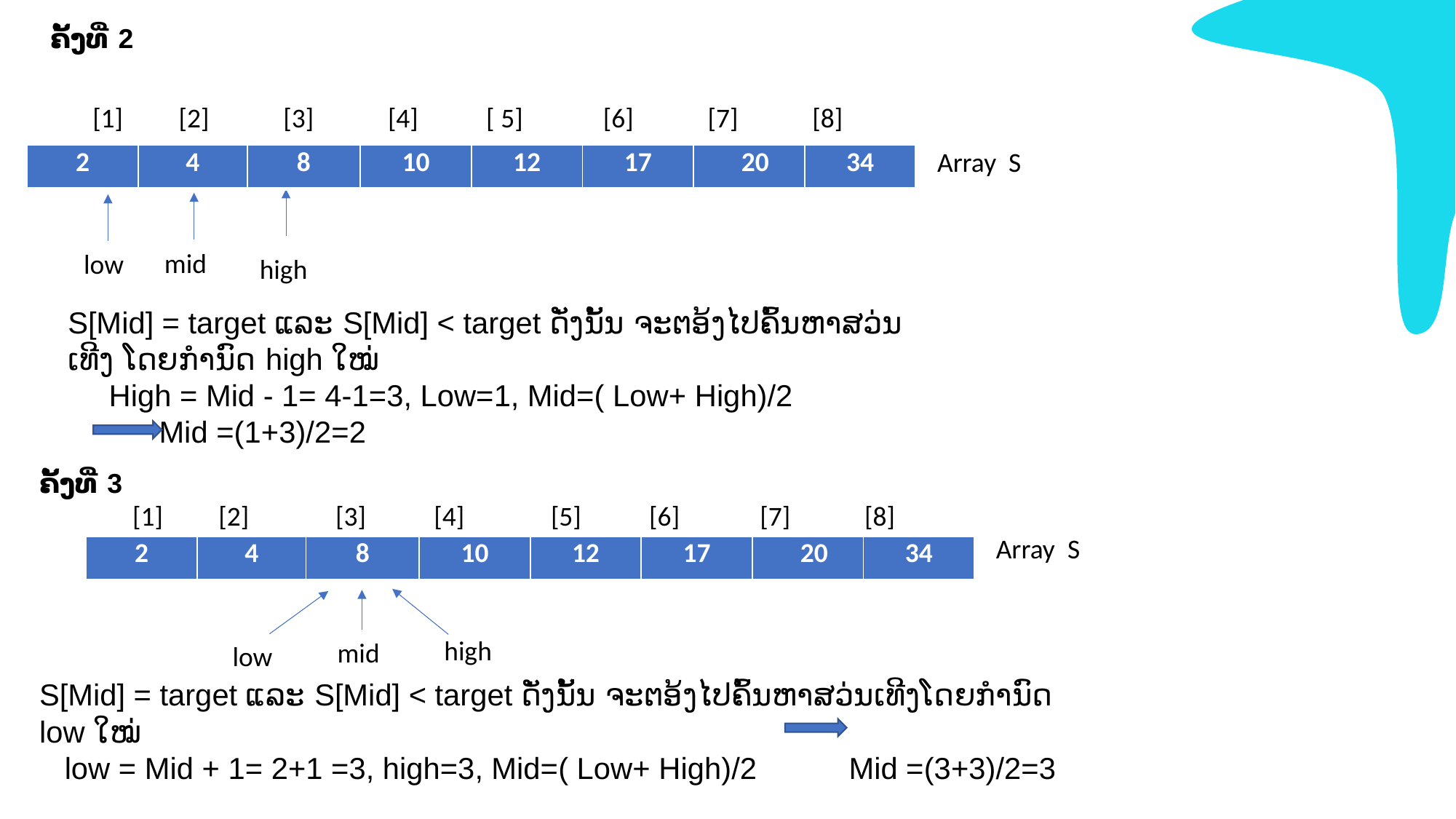

+
ຄັ້ງທີ່ 2
    [1]         [2]            [3]            [4]           [ 5]             [6]            [7]            [8]
Array  S
| 2 | 4 | 8 | 10 | 12 | 17 | 20 | 34 |
| --- | --- | --- | --- | --- | --- | --- | --- |
mid
low
high
S[Mid] = target ແລະ S[Mid] < target ດັ່ງນັ້ນ ຈະຕອ້ງໄປຄົ້ນຫາສວ່ນເທີງ ໂດຍກຳນົດ high ໃໝ່
High = Mid - 1= 4-1=3, Low=1, Mid=( Low+ High)/2
      Mid =(1+3)/2=2

ຄັ້ງທີ່ 3
    [1]         [2]              [3]           [4]              [5]           [6]             [7]            [8]
Array  S
| 2 | 4 | 8 | 10 | 12 | 17 | 20 | 34 |
| --- | --- | --- | --- | --- | --- | --- | --- |
high
mid
low
S[Mid] = target ແລະ S[Mid] < target ດັ່ງນັ້ນ ຈະຕອ້ງໄປຄົ້ນຫາສວ່ນເທີງໂດຍກຳນົດ low ໃໝ່
   low = Mid + 1= 2+1 =3, high=3, Mid=( Low+ High)/2           Mid =(3+3)/2=3